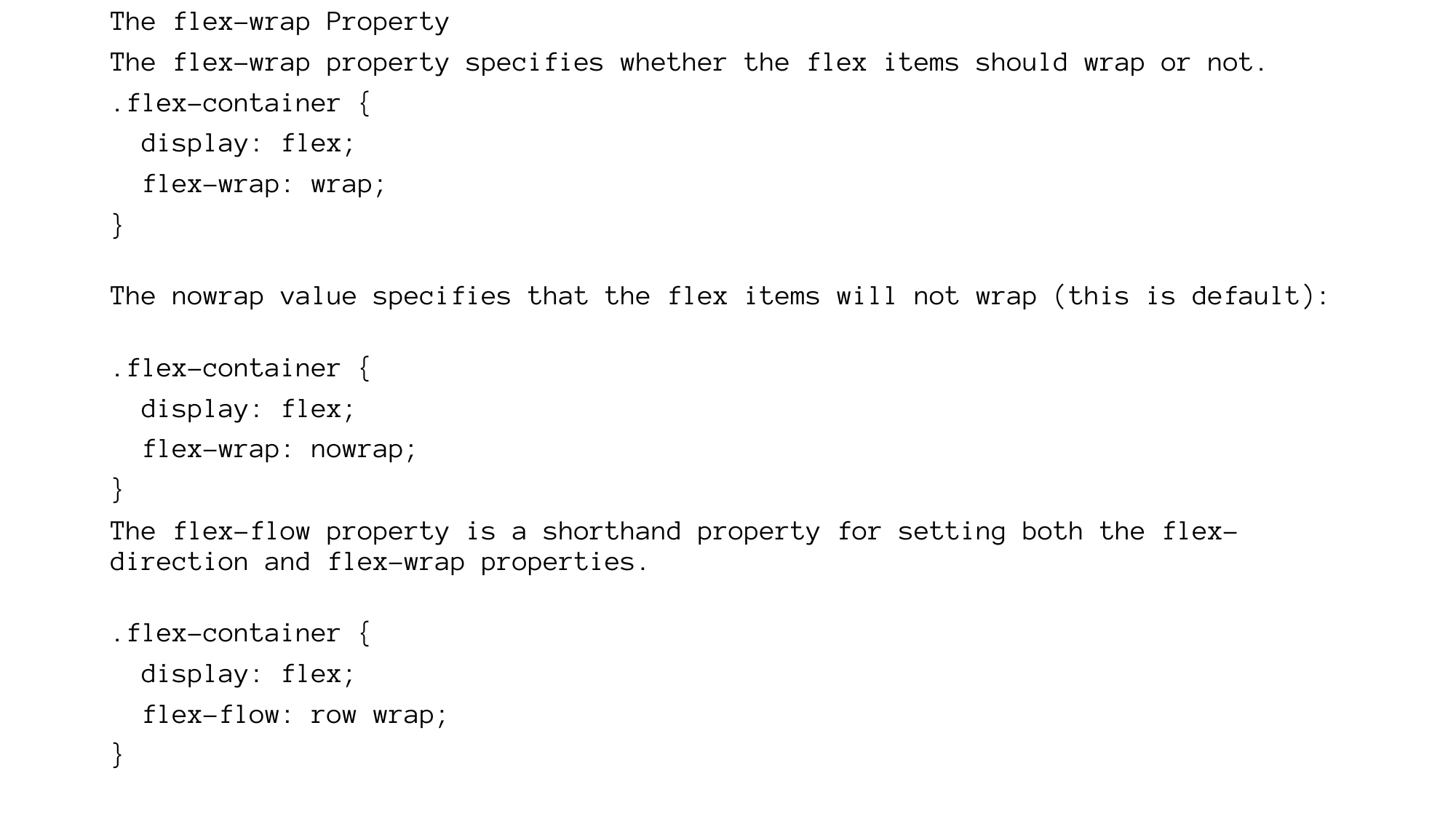

The flex-wrap Property
The flex-wrap property specifies whether the flex items should wrap or not.
.flex-container {
  display: flex;
  flex-wrap: wrap;
}
The nowrap value specifies that the flex items will not wrap (this is default):
.flex-container {
  display: flex;
  flex-wrap: nowrap;
}
The flex-flow property is a shorthand property for setting both the flex-direction and flex-wrap properties.
.flex-container {
  display: flex;
  flex-flow: row wrap;
}